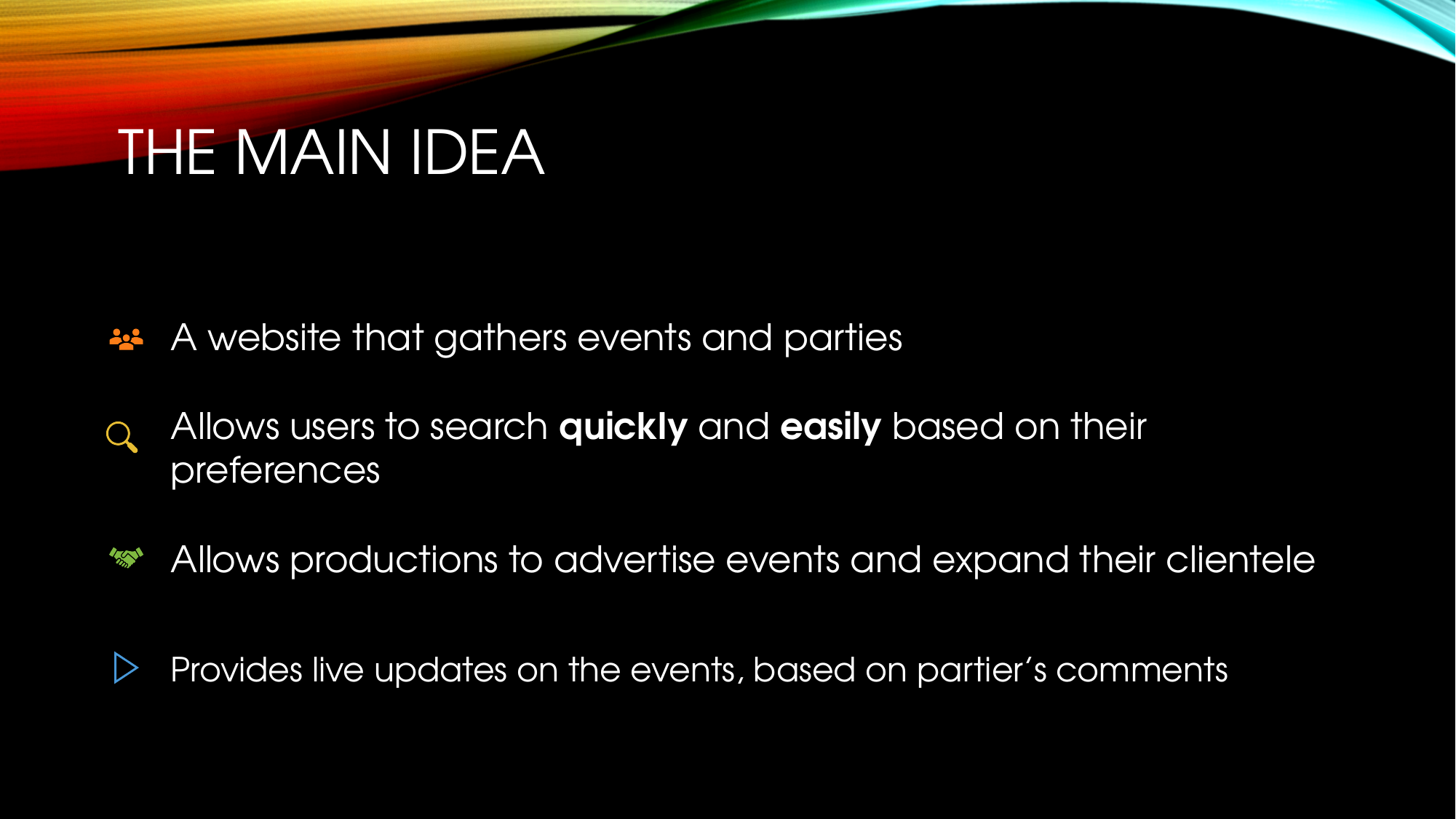

# The main idea
A website that gathers events and parties
Allows users to search quickly and easily based on their preferences
Allows productions to advertise events and expand their clientele
Provides live updates on the events, based on partier’s comments